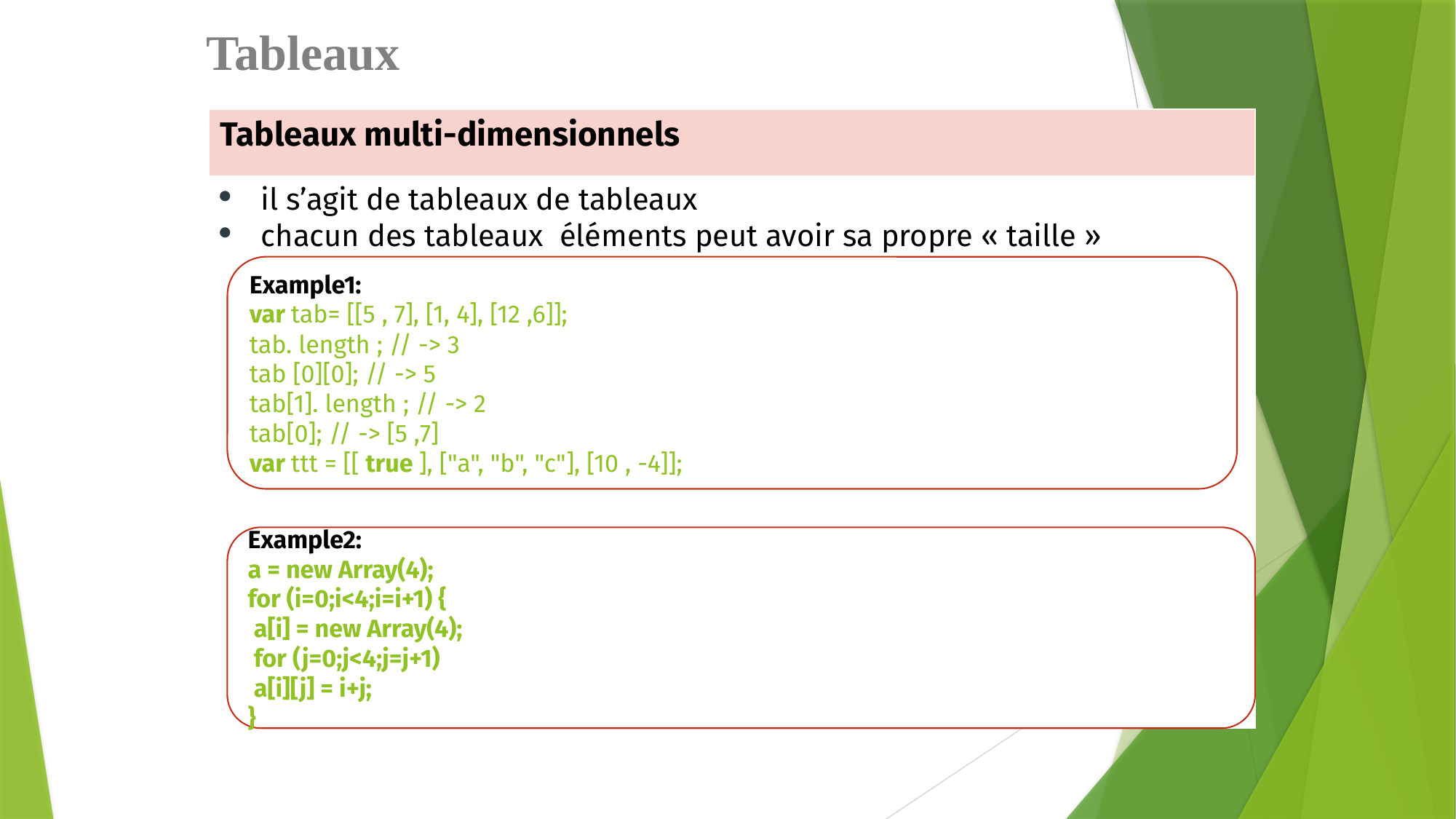

Tableaux
| Tableaux multi-dimensionnels |
| --- |
| il s’agit de tableaux de tableaux chacun des tableaux éléments peut avoir sa propre « taille » |

Example1:
var tab= [[5 , 7], [1, 4], [12 ,6]];
tab. length ; // -> 3
tab [0][0]; // -> 5
tab[1]. length ; // -> 2
tab[0]; // -> [5 ,7]
var ttt = [[ true ], ["a", "b", "c"], [10 , -4]];
Example2:
a = new Array(4);
for (i=0;i<4;i=i+1) {
 a[i] = new Array(4);
 for (j=0;j<4;j=j+1)
 a[i][j] = i+j;
}